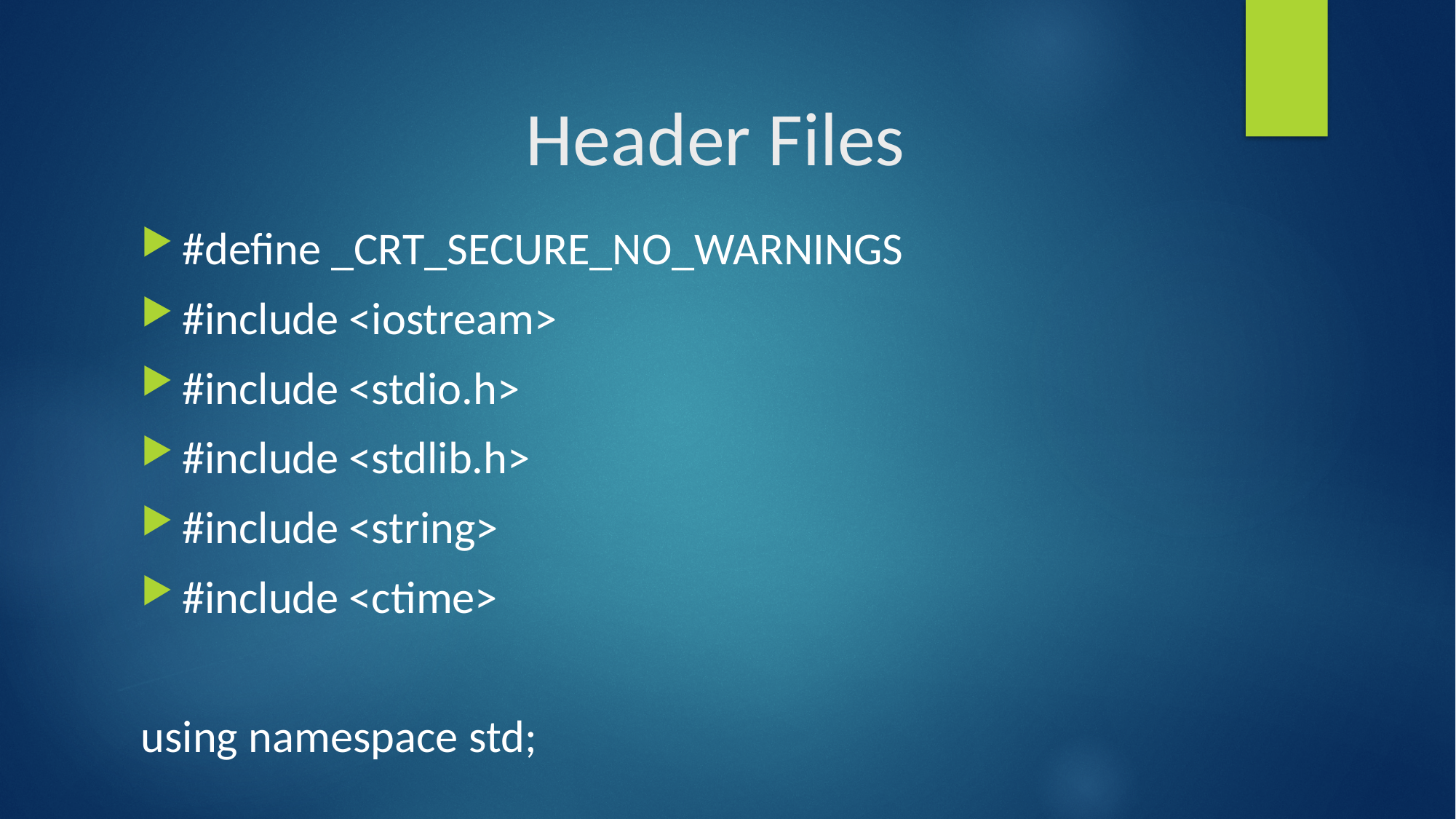

# Header Files
#define _CRT_SECURE_NO_WARNINGS
#include <iostream>
#include <stdio.h>
#include <stdlib.h>
#include <string>
#include <ctime>

using namespace std;